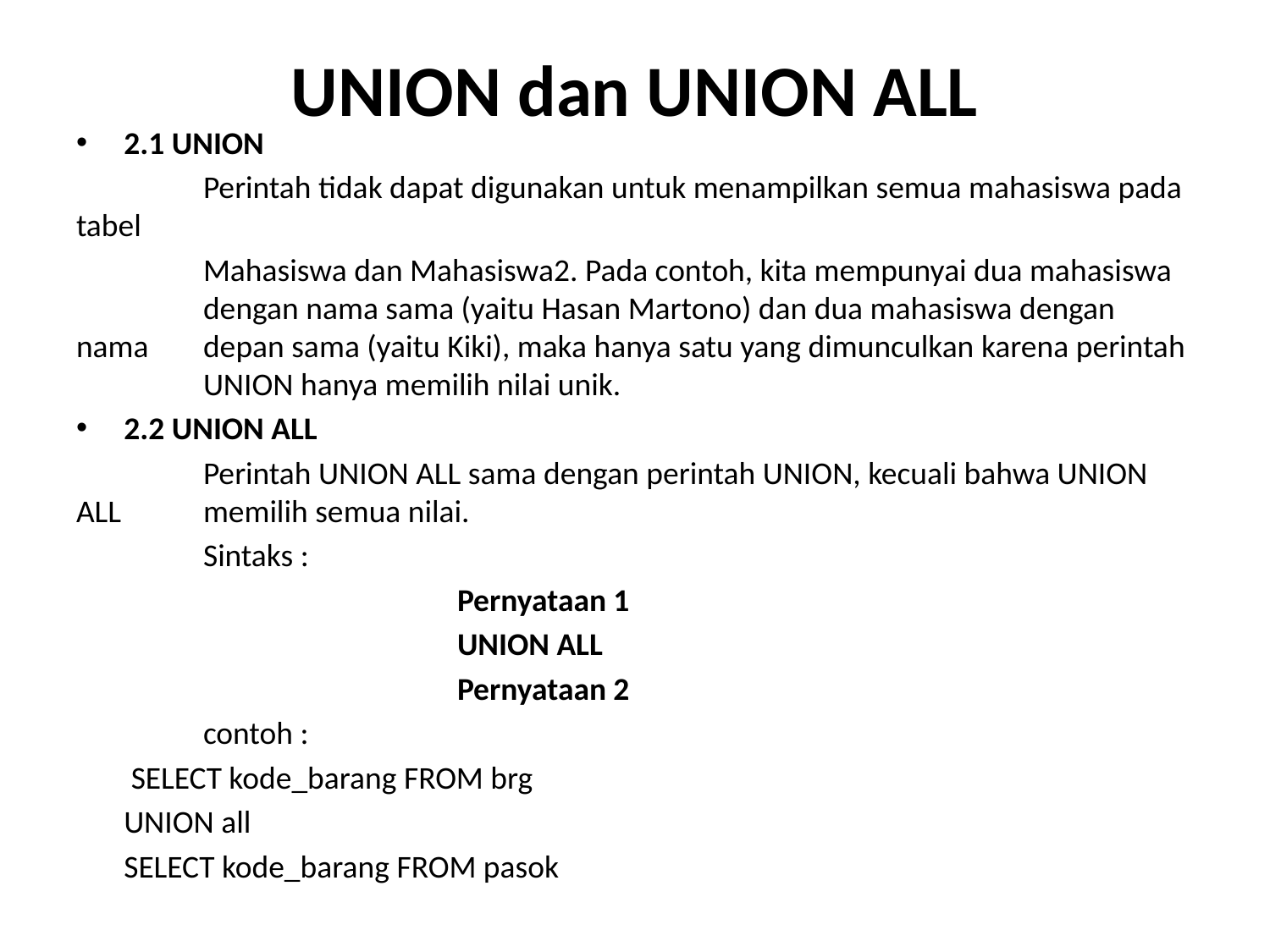

# UNION dan UNION ALL
2.1 UNION
	Perintah tidak dapat digunakan untuk menampilkan semua mahasiswa pada tabel
	Mahasiswa dan Mahasiswa2. Pada contoh, kita mempunyai dua mahasiswa 	dengan nama sama (yaitu Hasan Martono) dan dua mahasiswa dengan nama 	depan sama (yaitu Kiki), maka hanya satu yang dimunculkan karena perintah 	UNION hanya memilih nilai unik.
2.2 UNION ALL
	Perintah UNION ALL sama dengan perintah UNION, kecuali bahwa UNION ALL 	memilih semua nilai.
	Sintaks :
			Pernyataan 1
			UNION ALL
			Pernyataan 2
	contoh :
	 SELECT kode_barang FROM brg
	UNION all
	SELECT kode_barang FROM pasok